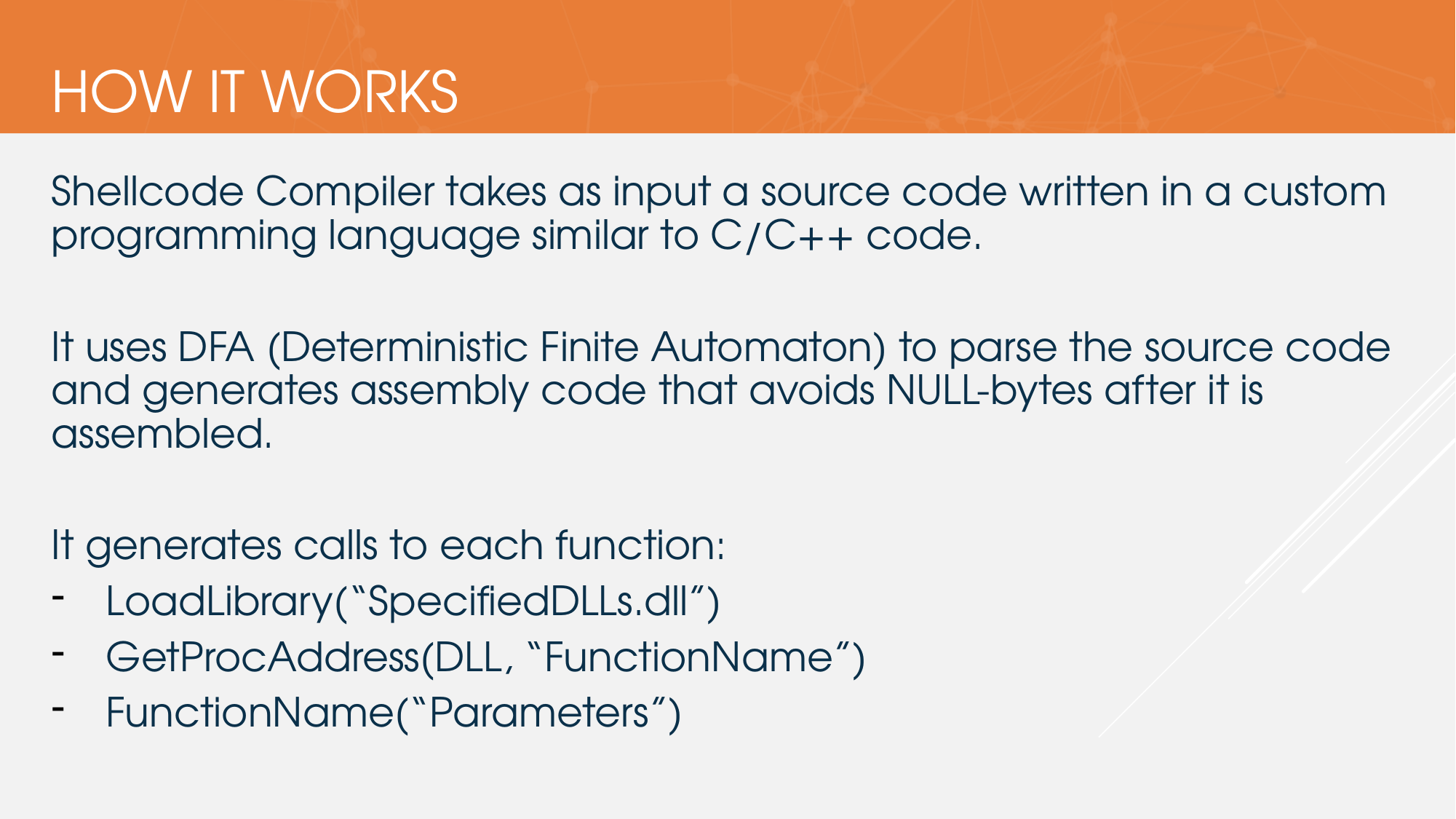

# How it works
Shellcode Compiler takes as input a source code written in a custom programming language similar to C/C++ code.

It uses DFA (Deterministic Finite Automaton) to parse the source code and generates assembly code that avoids NULL-bytes after it is assembled.

It generates calls to each function:
LoadLibrary(“SpecifiedDLLs.dll”)
GetProcAddress(DLL, “FunctionName”)
FunctionName(“Parameters”)